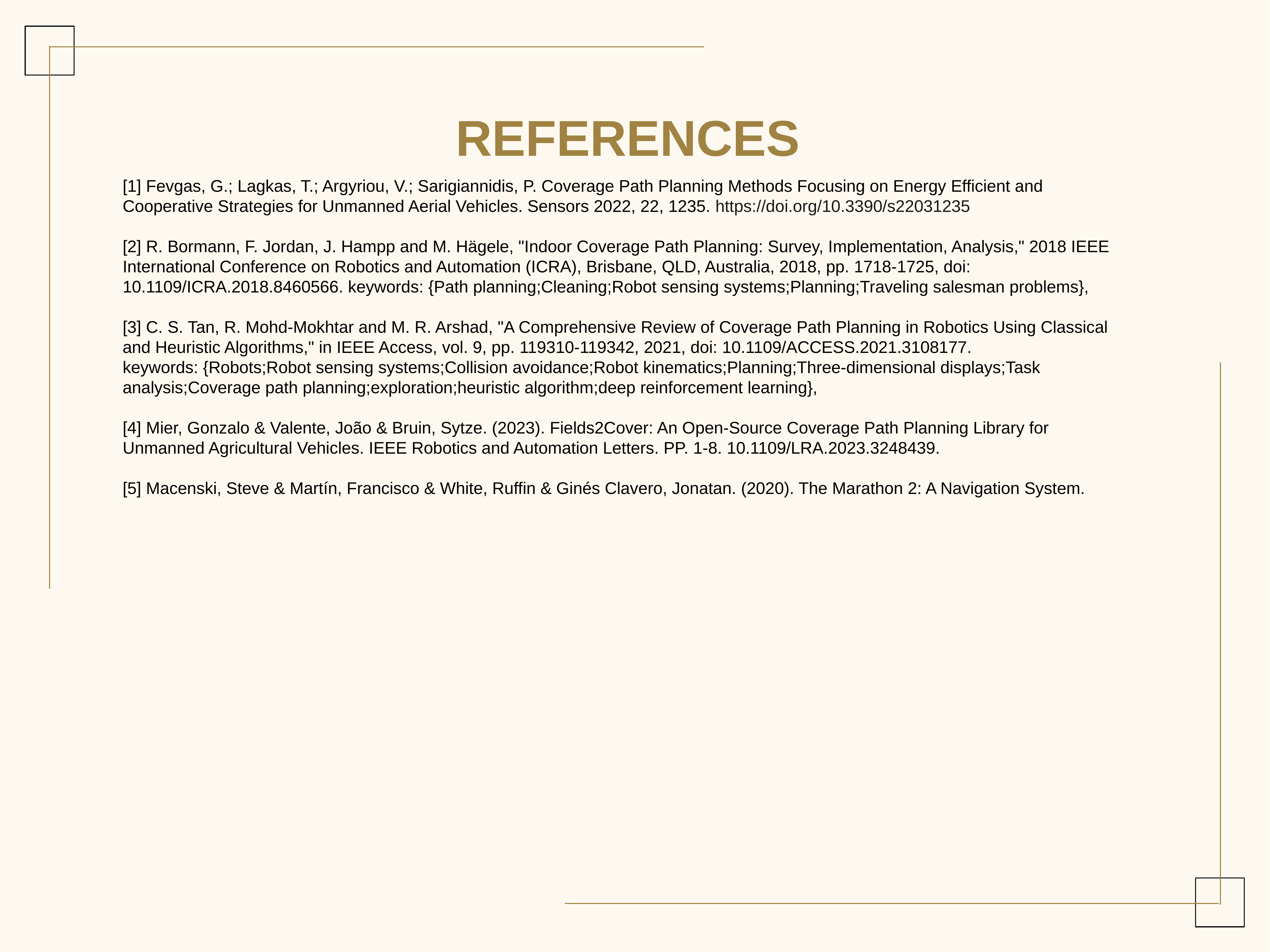

# REFERENCES
[1] Fevgas, G.; Lagkas, T.; Argyriou, V.; Sarigiannidis, P. Coverage Path Planning Methods Focusing on Energy Efficient and Cooperative Strategies for Unmanned Aerial Vehicles. Sensors 2022, 22, 1235. https://doi.org/10.3390/s22031235

[2] R. Bormann, F. Jordan, J. Hampp and M. Hägele, "Indoor Coverage Path Planning: Survey, Implementation, Analysis," 2018 IEEE International Conference on Robotics and Automation (ICRA), Brisbane, QLD, Australia, 2018, pp. 1718-1725, doi: 10.1109/ICRA.2018.8460566. keywords: {Path planning;Cleaning;Robot sensing systems;Planning;Traveling salesman problems},

[3] C. S. Tan, R. Mohd-Mokhtar and M. R. Arshad, "A Comprehensive Review of Coverage Path Planning in Robotics Using Classical and Heuristic Algorithms," in IEEE Access, vol. 9, pp. 119310-119342, 2021, doi: 10.1109/ACCESS.2021.3108177.
keywords: {Robots;Robot sensing systems;Collision avoidance;Robot kinematics;Planning;Three-dimensional displays;Task analysis;Coverage path planning;exploration;heuristic algorithm;deep reinforcement learning},
[4] Mier, Gonzalo & Valente, João & Bruin, Sytze. (2023). Fields2Cover: An Open-Source Coverage Path Planning Library for Unmanned Agricultural Vehicles. IEEE Robotics and Automation Letters. PP. 1-8. 10.1109/LRA.2023.3248439.
[5] Macenski, Steve & Martín, Francisco & White, Ruffin & Ginés Clavero, Jonatan. (2020). The Marathon 2: A Navigation System.